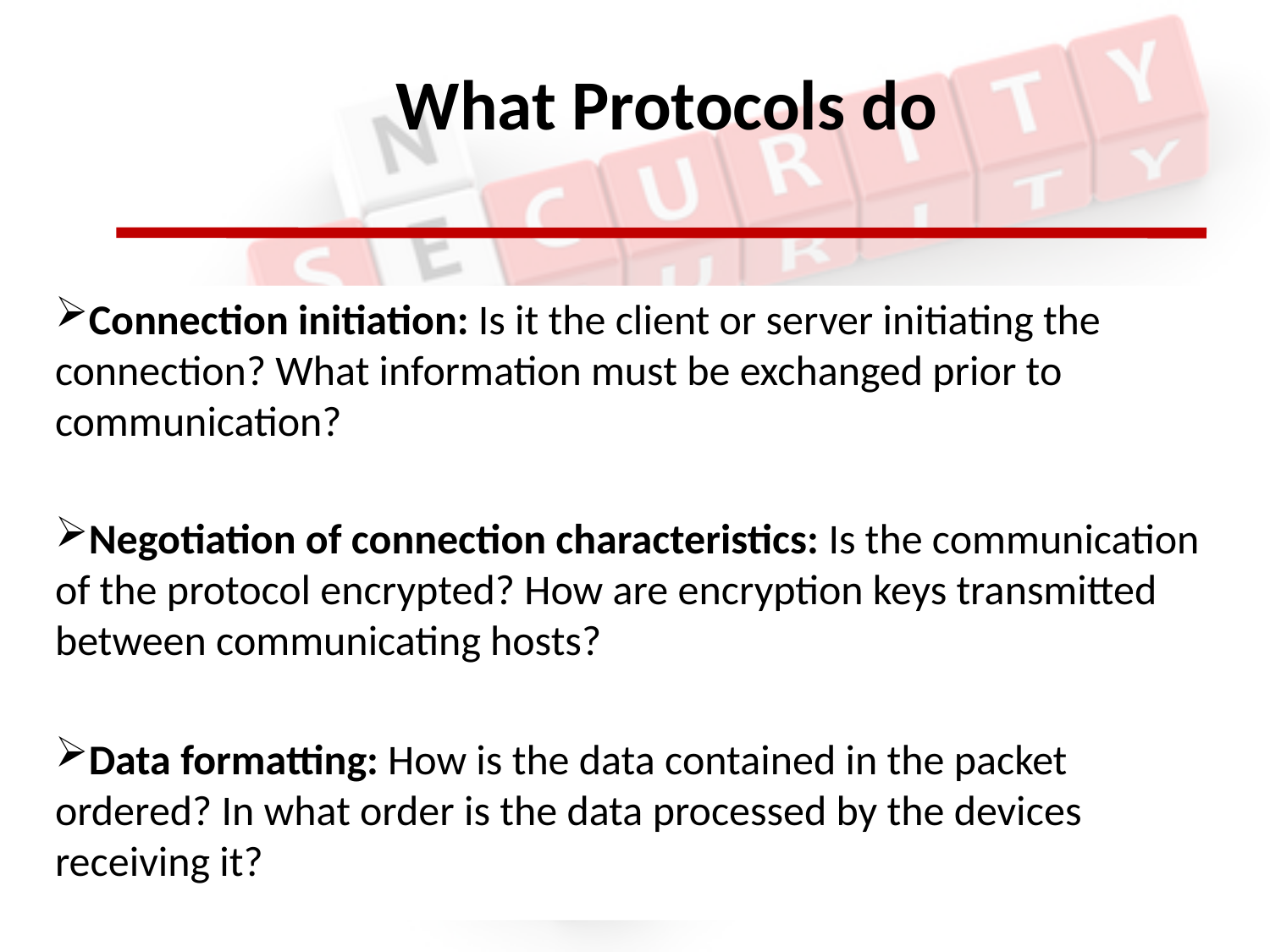

What Protocols do
Connection initiation: Is it the client or server initiating the connection? What information must be exchanged prior to communication?

Negotiation of connection characteristics: Is the communication of the protocol encrypted? How are encryption keys transmitted between communicating hosts?

Data formatting: How is the data contained in the packet ordered? In what order is the data processed by the devices receiving it?